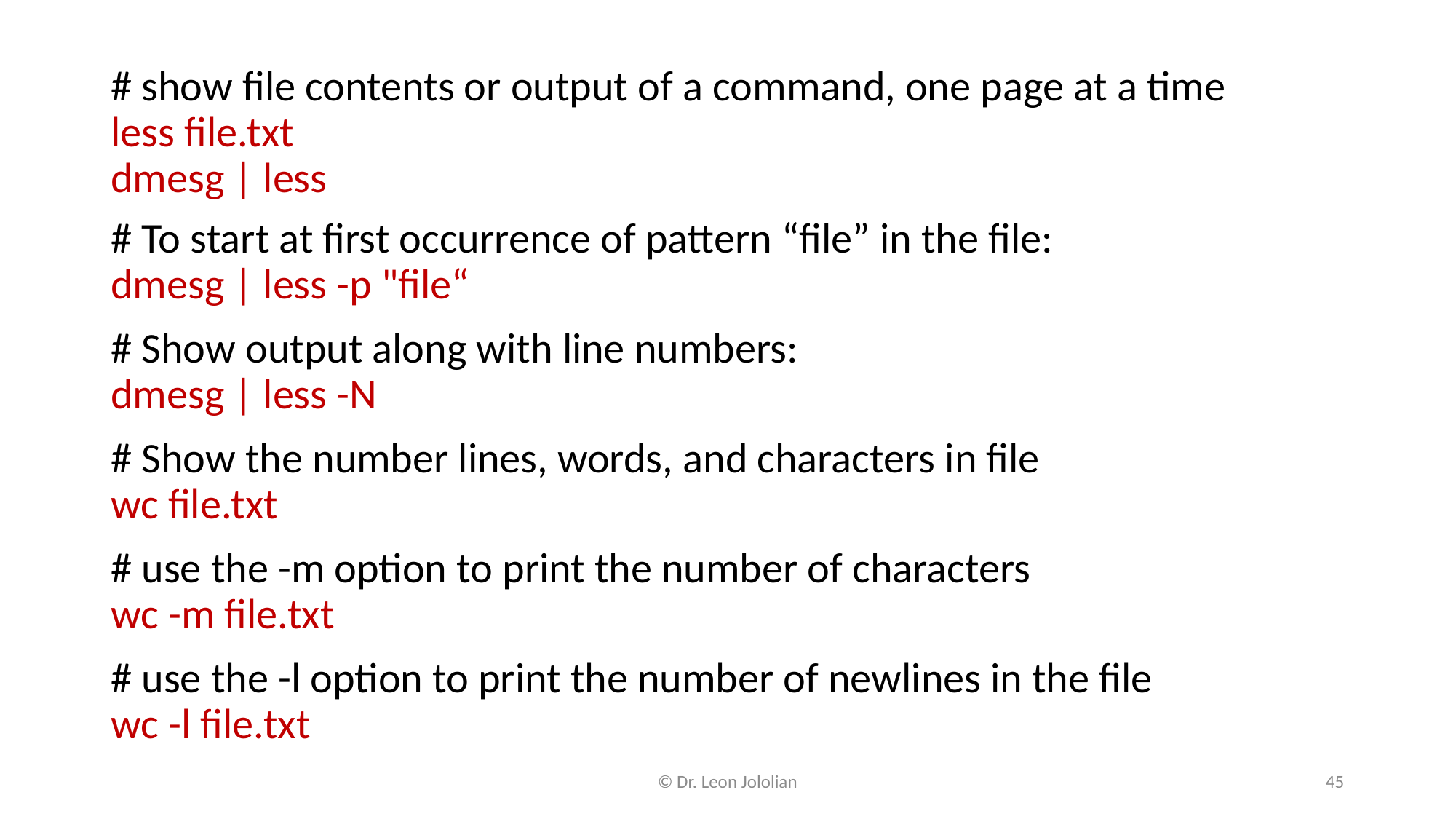

# show file contents or output of a command, one page at a time
less file.txt
dmesg | less
# To start at first occurrence of pattern “file” in the file:
dmesg | less -p "file“
# Show output along with line numbers:
dmesg | less -N
# Show the number lines, words, and characters in file
wc file.txt
# use the -m option to print the number of characters
wc -m file.txt
# use the -l option to print the number of newlines in the file
wc -l file.txt
© Dr. Leon Jololian
45